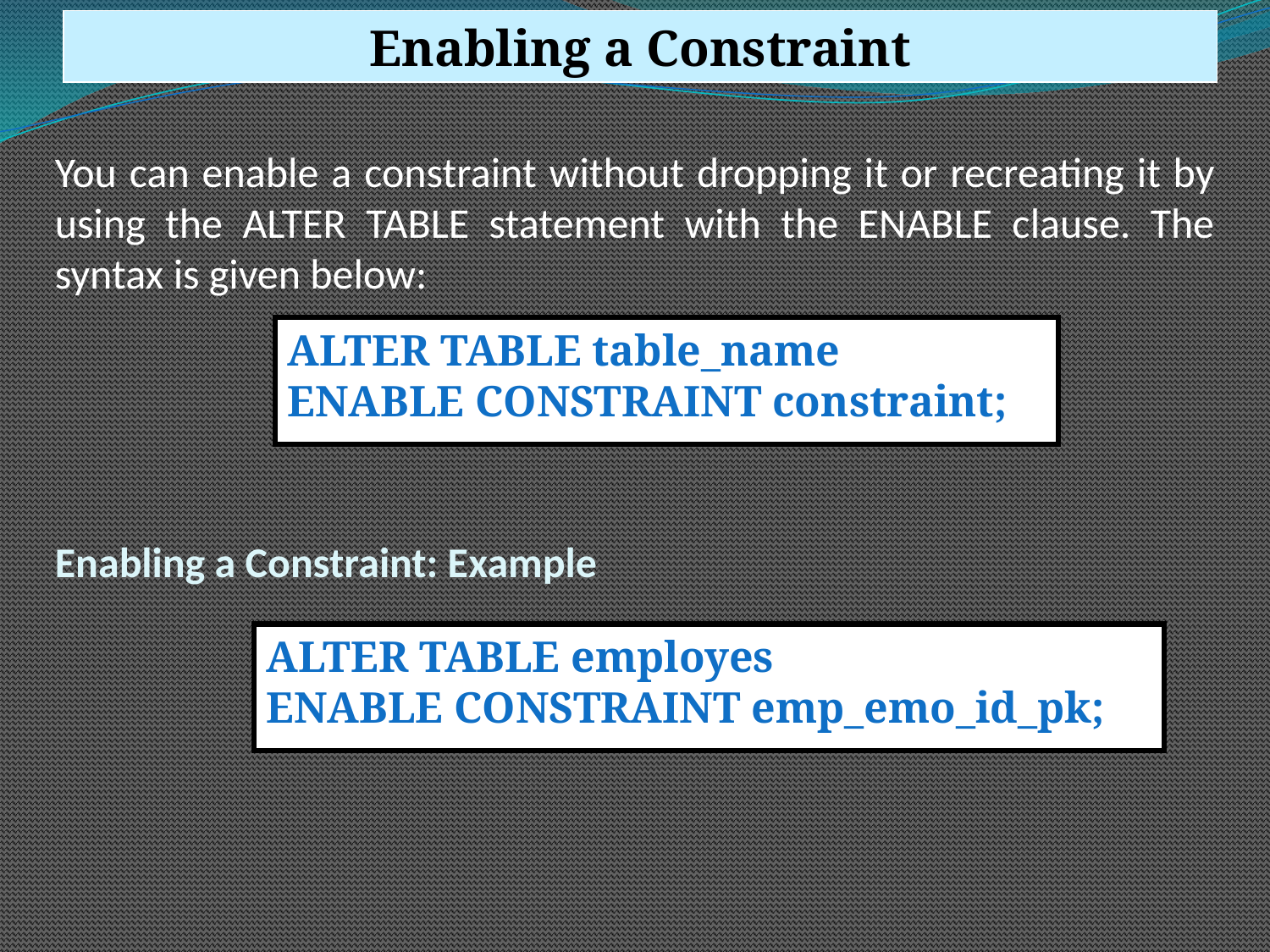

Enabling a Constraint
You can enable a constraint without dropping it or recreating it by using the ALTER TABLE statement with the ENABLE clause. The syntax is given below:
ALTER TABLE table_name
ENABLE CONSTRAINT constraint;

Enabling a Constraint: Example
ALTER TABLE employes
ENABLE CONSTRAINT emp_emo_id_pk;